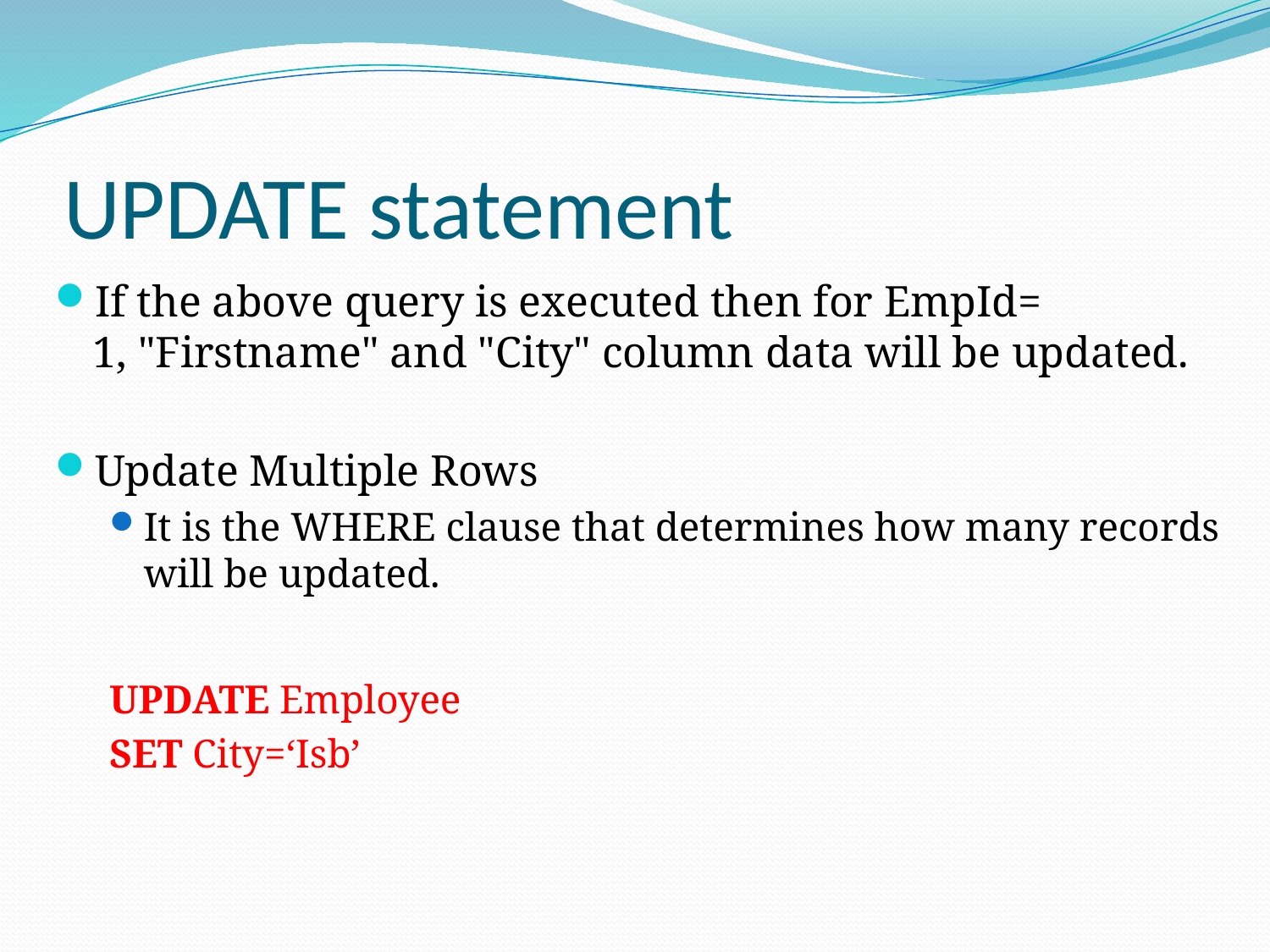

# UPDATE statement
If the above query is executed then for EmpId= 1, "Firstname" and "City" column data will be updated.

Update Multiple Rows
It is the WHERE clause that determines how many records will be updated.

UPDATE Employee
SET City=‘Isb’